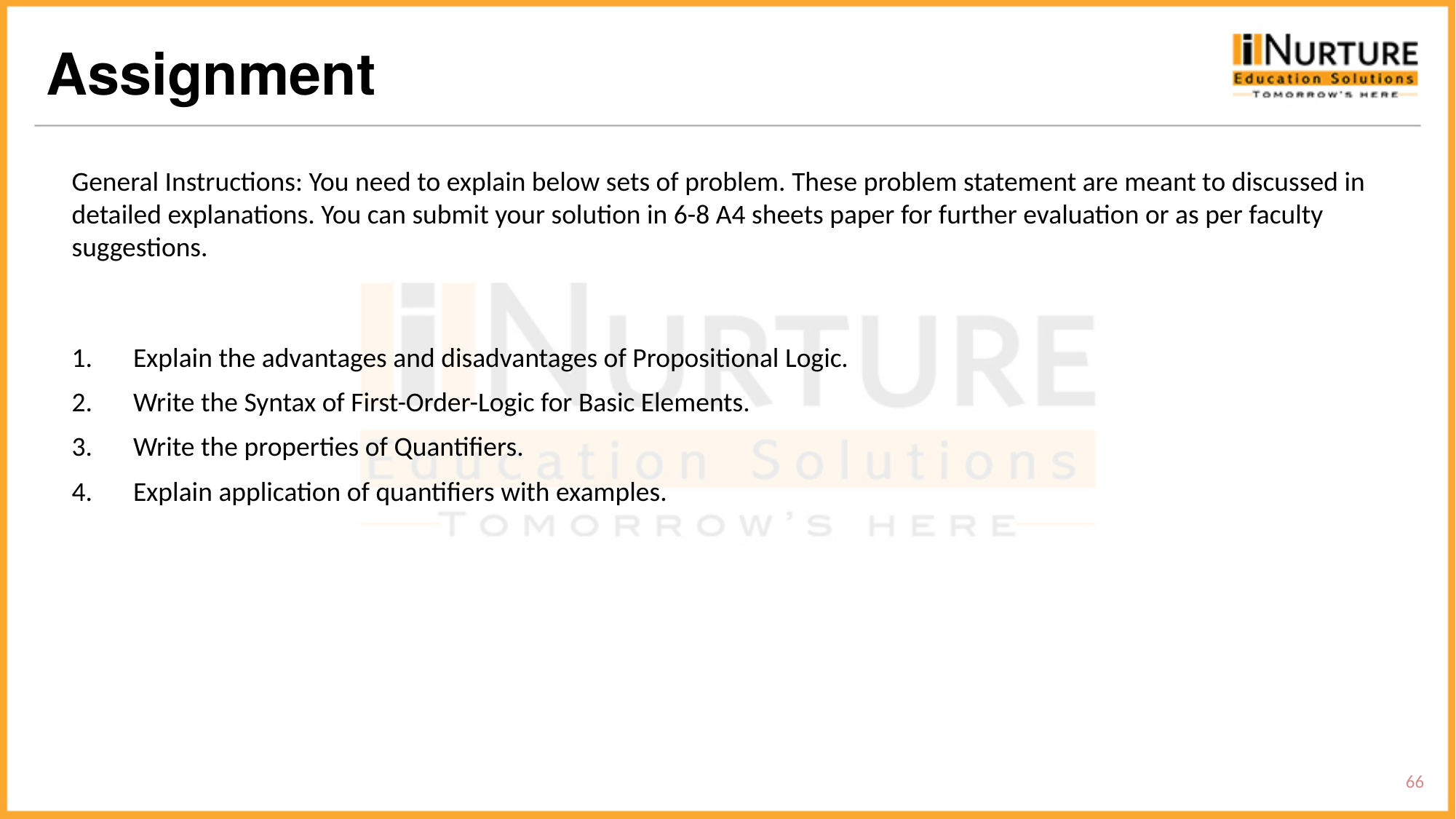

# Assignment
General Instructions: You need to explain below sets of problem. These problem statement are meant to discussed in detailed explanations. You can submit your solution in 6-8 A4 sheets paper for further evaluation or as per faculty suggestions.
Explain the advantages and disadvantages of Propositional Logic.
Write the Syntax of First-Order-Logic for Basic Elements.
Write the properties of Quantifiers.
Explain application of quantifiers with examples.

66